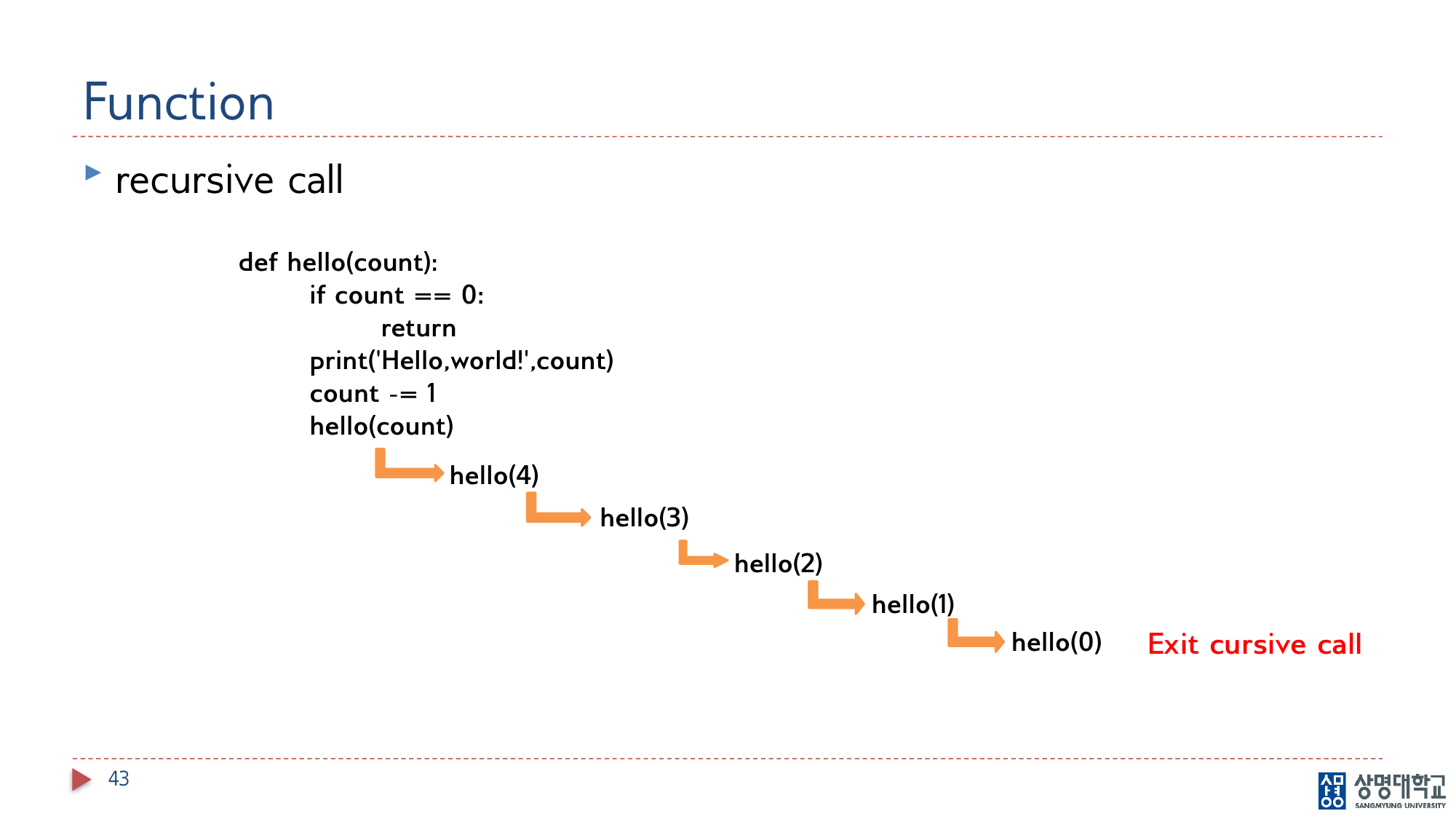

# Function
recursive call

def hello(count):
        if count == 0:
                return
        print('Hello,world!',count)
        count -= 1
        hello(count)

hello(4)​​

hello(3)​​

hello(2)​​

hello(1)​​

hello(0)​​
Exit cursive call

43